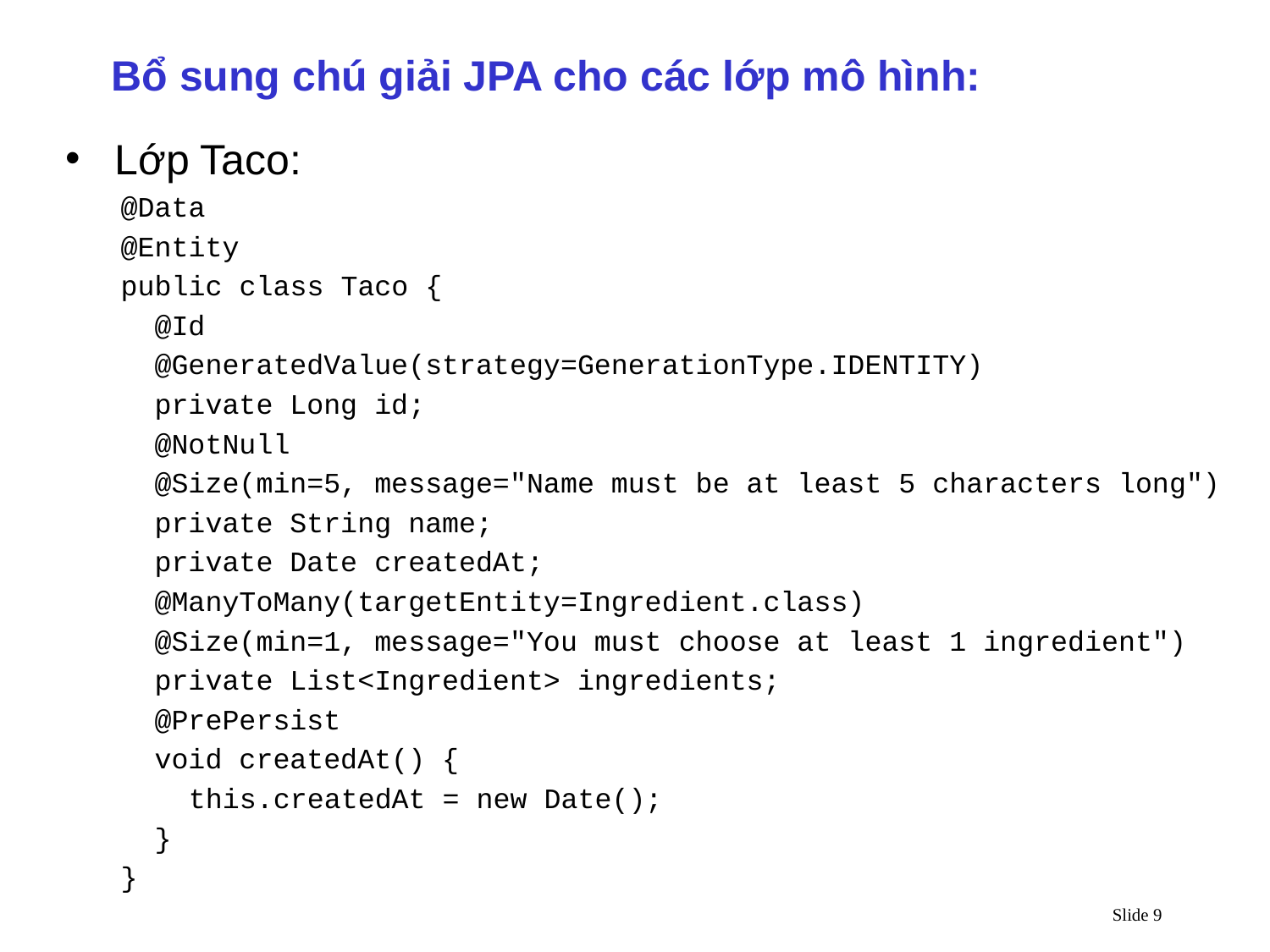

Bổ sung chú giải JPA cho các lớp mô hình:
Lớp Taco:
@Data
@Entity
public class Taco {
  @Id
  @GeneratedValue(strategy=GenerationType.IDENTITY)
  private Long id;
  @NotNull
  @Size(min=5, message="Name must be at least 5 characters long")
  private String name;
  private Date createdAt;
  @ManyToMany(targetEntity=Ingredient.class)
  @Size(min=1, message="You must choose at least 1 ingredient")
  private List<Ingredient> ingredients;
  @PrePersist
  void createdAt() {
    this.createdAt = new Date();
  }
}

Slide 9